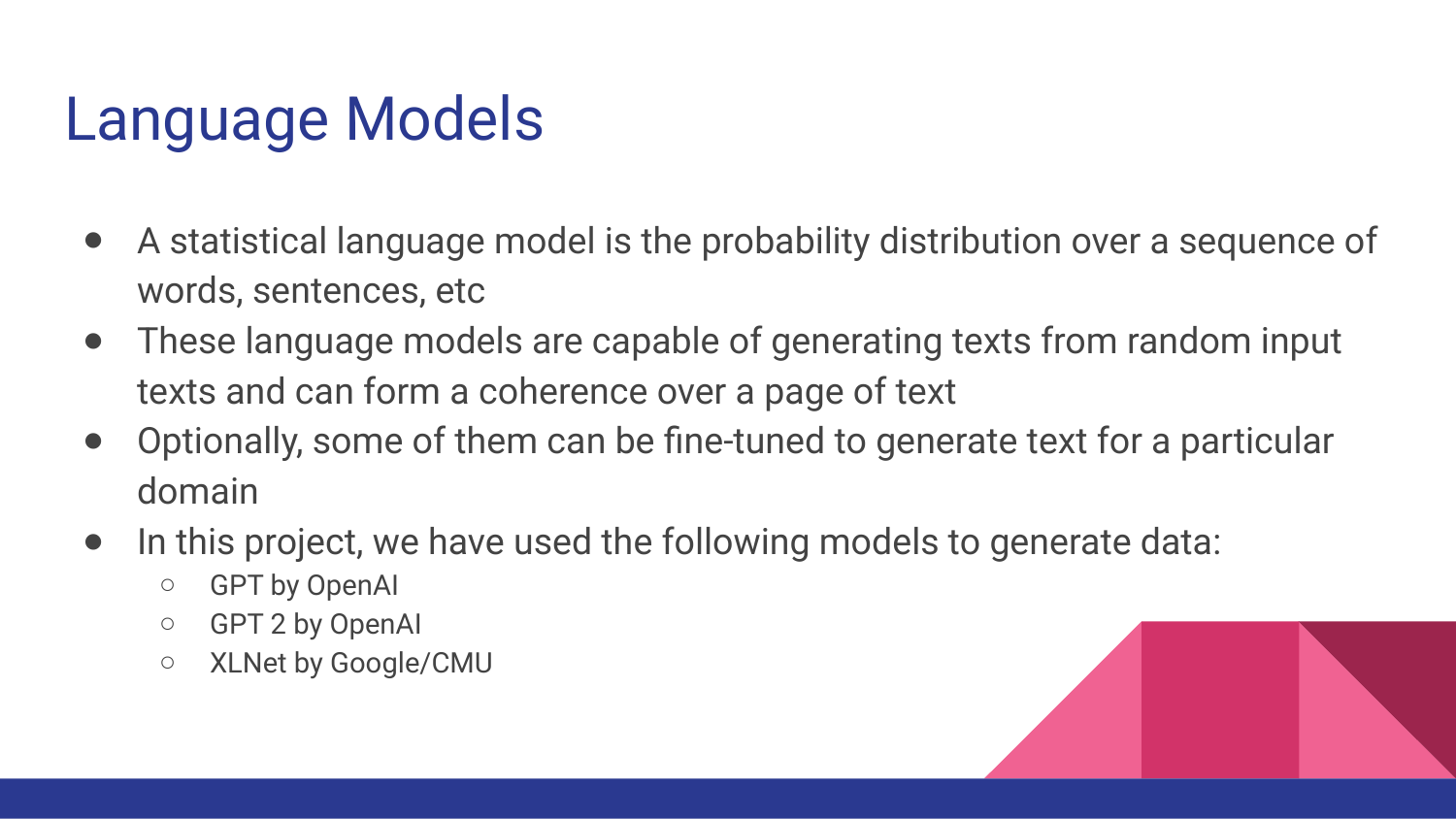

# Language Models
A statistical language model is the probability distribution over a sequence of words, sentences, etc
These language models are capable of generating texts from random input texts and can form a coherence over a page of text
Optionally, some of them can be fine-tuned to generate text for a particular domain
In this project, we have used the following models to generate data:
GPT by OpenAI
GPT 2 by OpenAI
XLNet by Google/CMU